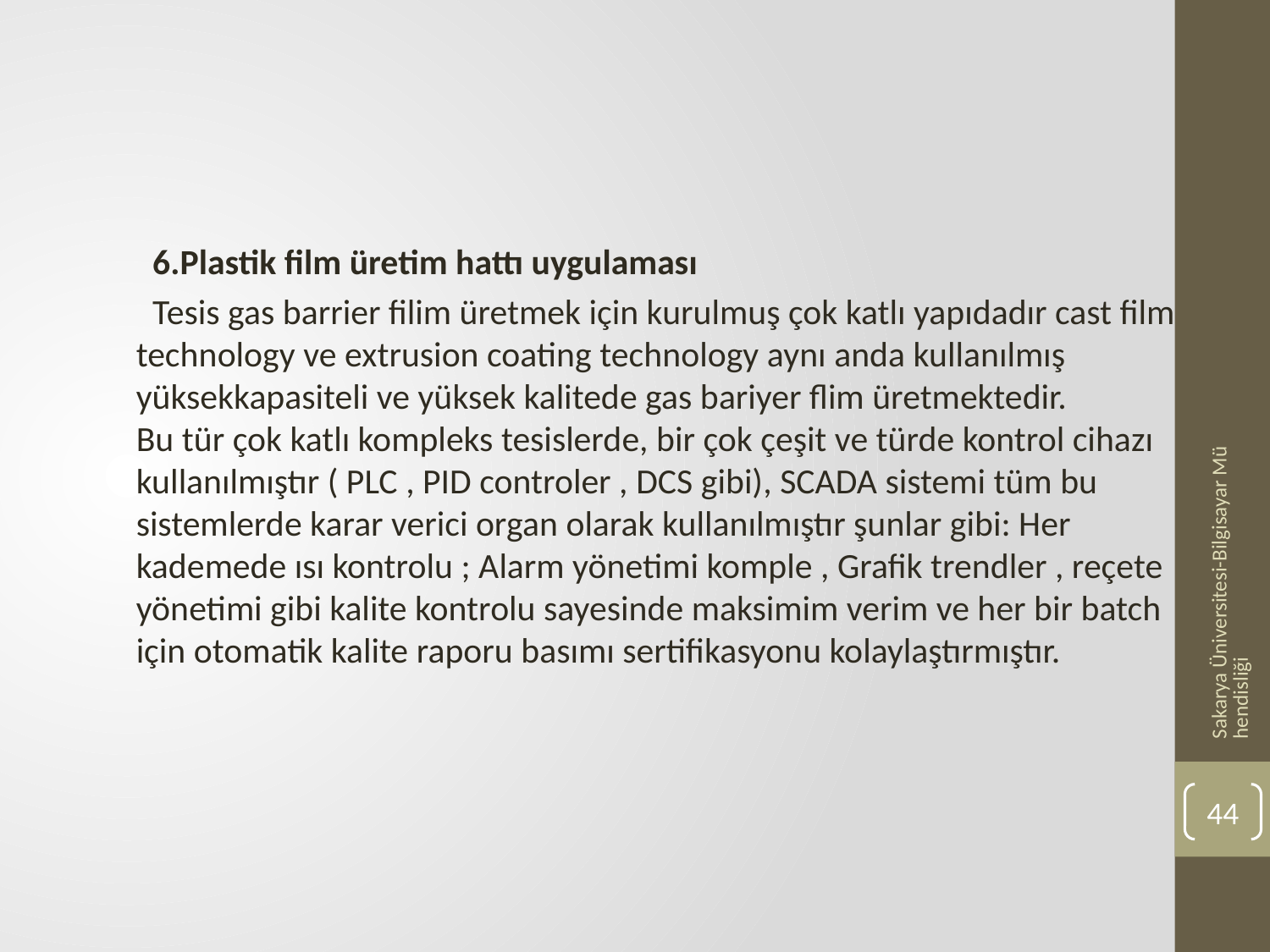

6.Plastik film üretim hattı uygulaması
      Tesis gas barrier filim üretmek için kurulmuş çok katlı yapıdadır cast film technology ve extrusion coating technology aynı anda kullanılmış yüksekkapasiteli ve yüksek kalitede gas bariyer flim üretmektedir.
Bu tür çok katlı kompleks tesislerde, bir çok çeşit ve türde kontrol cihazı kullanılmıştır ( PLC , PID controler , DCS gibi), SCADA sistemi tüm bu sistemlerde karar verici organ olarak kullanılmıştır şunlar gibi: Her kademede ısı kontrolu ; Alarm yönetimi komple , Grafik trendler , reçete yönetimi gibi kalite kontrolu sayesinde maksimim verim ve her bir batch için otomatik kalite raporu basımı sertifikasyonu kolaylaştırmıştır.
Sakarya Üniversitesi-Bilgisayar Mühendisliği
44